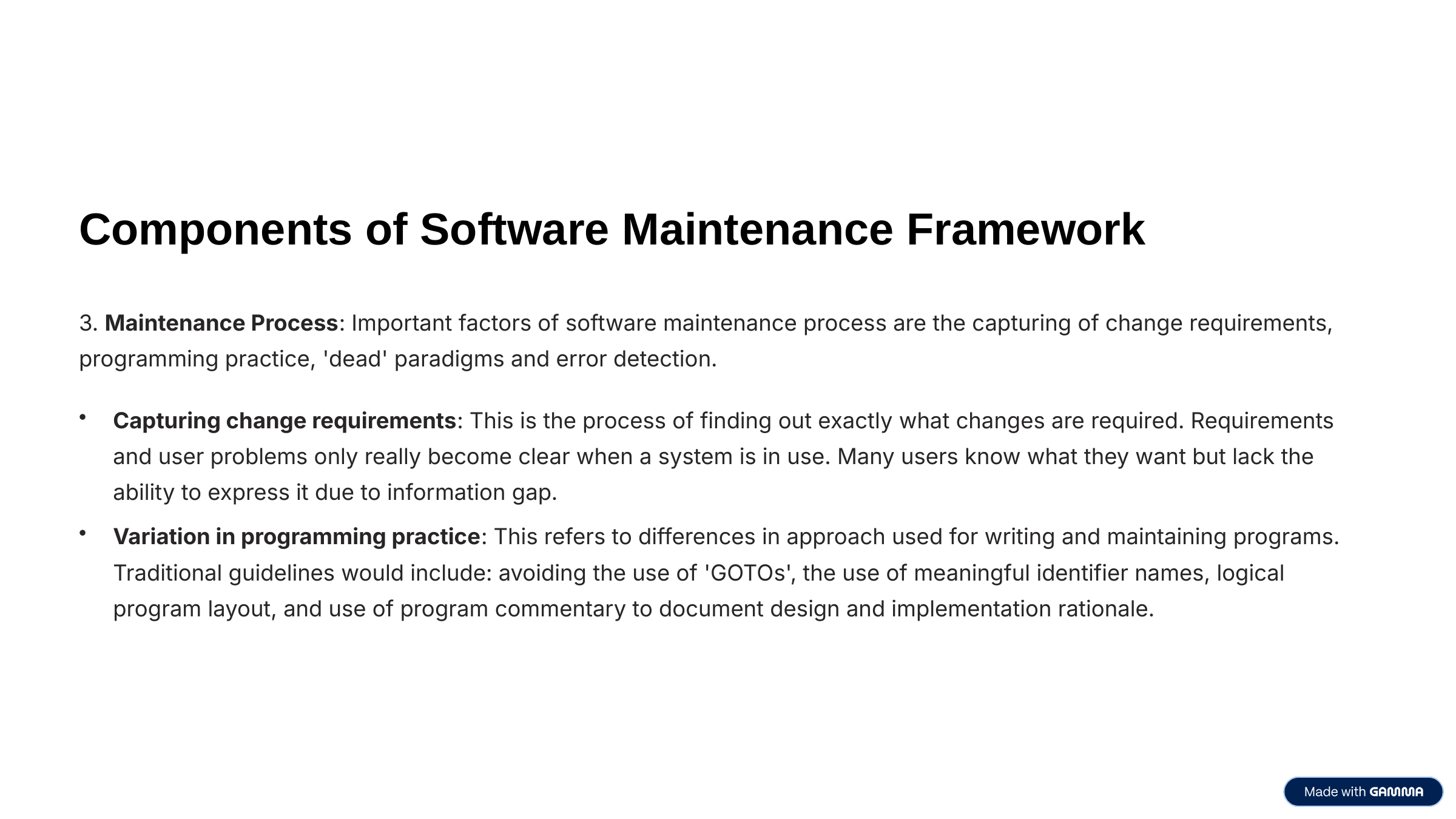

Components of Software Maintenance Framework
3. Maintenance Process: Important factors of software maintenance process are the capturing of change requirements, programming practice, 'dead' paradigms and error detection.
Capturing change requirements: This is the process of finding out exactly what changes are required. Requirements and user problems only really become clear when a system is in use. Many users know what they want but lack the ability to express it due to information gap.
Variation in programming practice: This refers to differences in approach used for writing and maintaining programs. Traditional guidelines would include: avoiding the use of 'GOTOs', the use of meaningful identifier names, logical program layout, and use of program commentary to document design and implementation rationale.